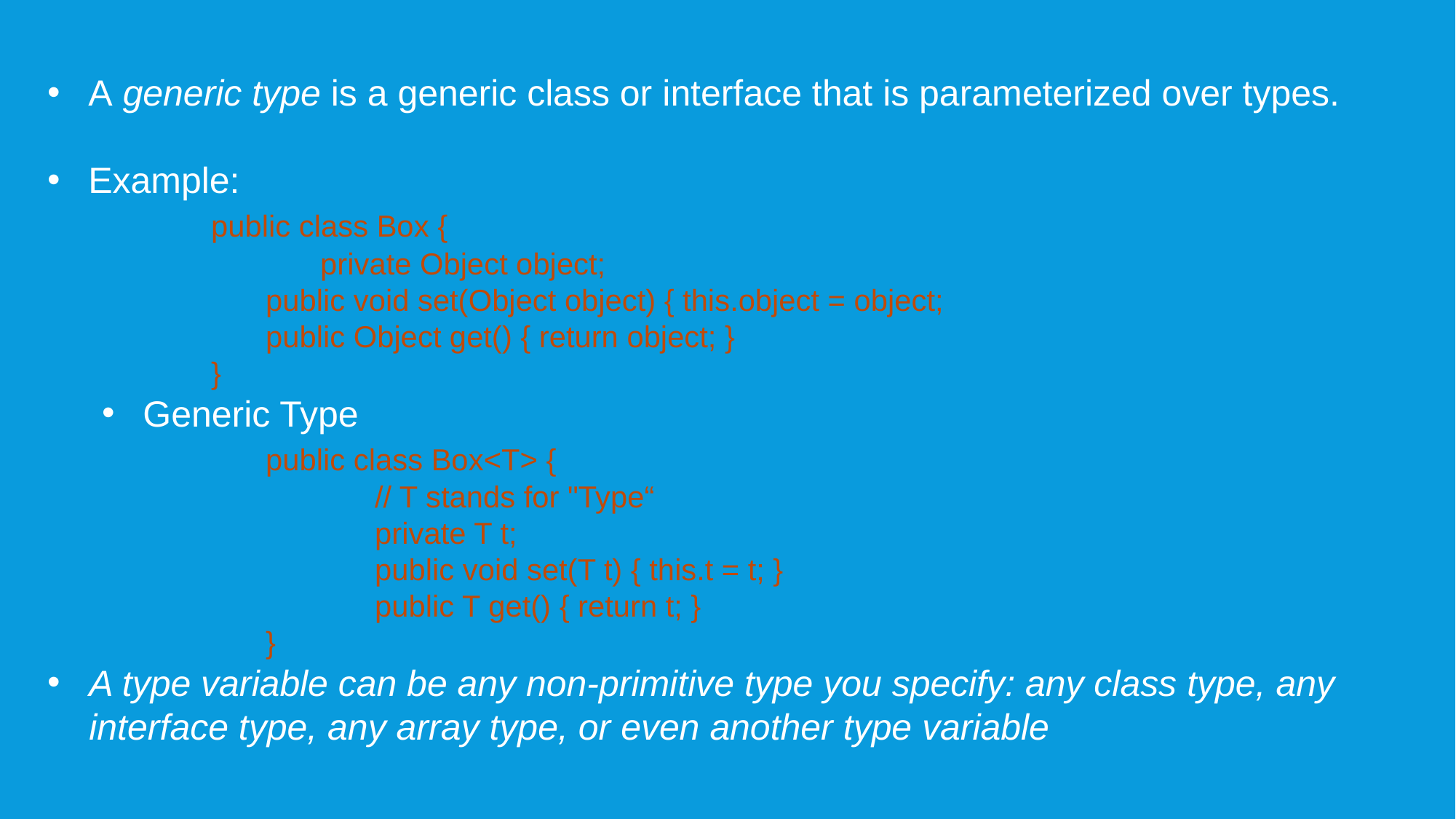

# exceptions
A generic type is a generic class or interface that is parameterized over types.

Example:
	public class Box {
		private Object object;
	public void set(Object object) { this.object = object;
	public Object get() { return object; }
	}
Generic Type
	public class Box<T> {
	  	// T stands for "Type“
		private T t;
		public void set(T t) { this.t = t; }
		public T get() { return t; }
	}
A type variable can be any non-primitive type you specify: any class type, any interface type, any array type, or even another type variable